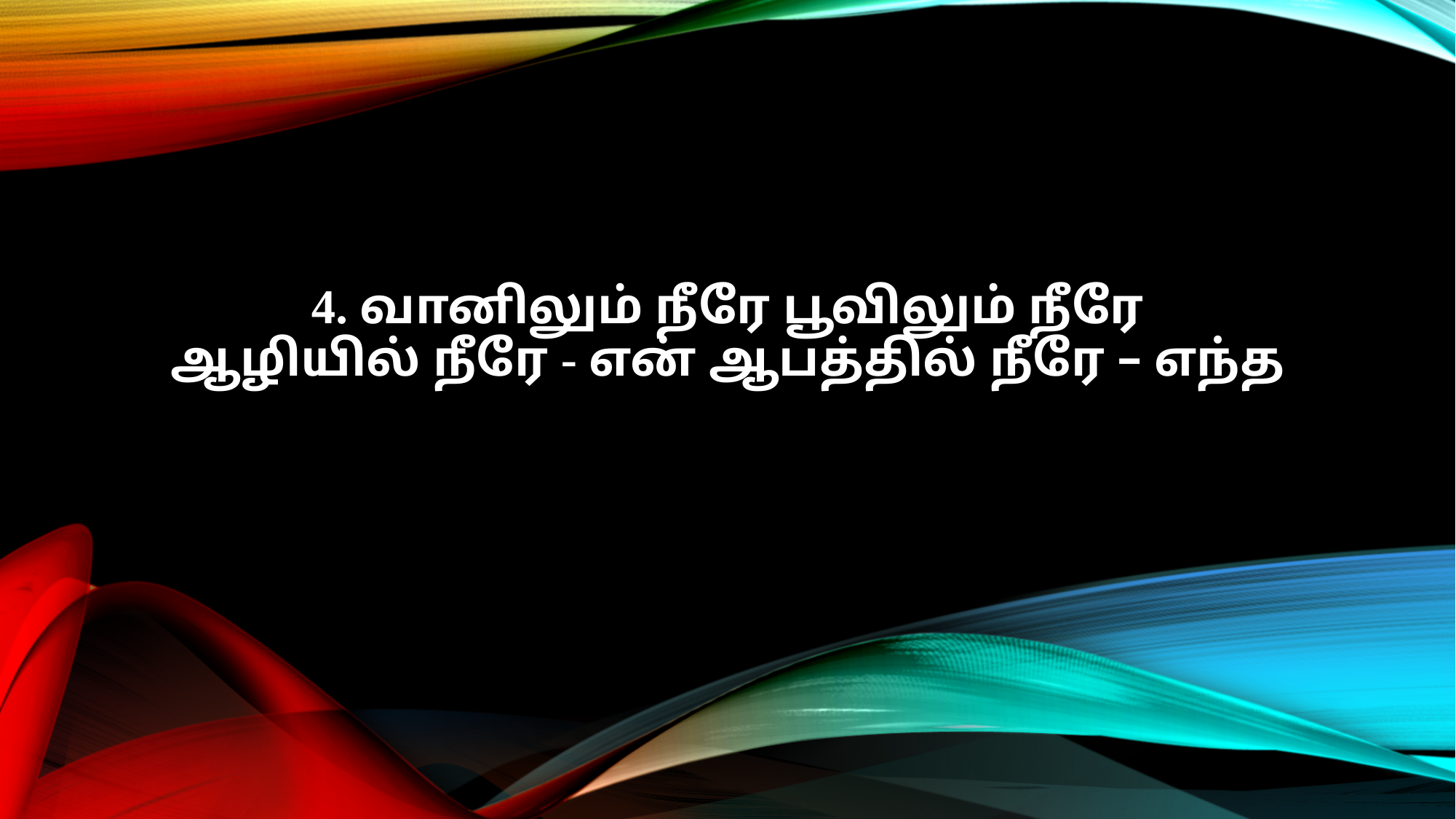

4. வானிலும் நீரே பூவிலும் நீரே
ஆழியில் நீரே - என் ஆபத்தில் நீரே – எந்த